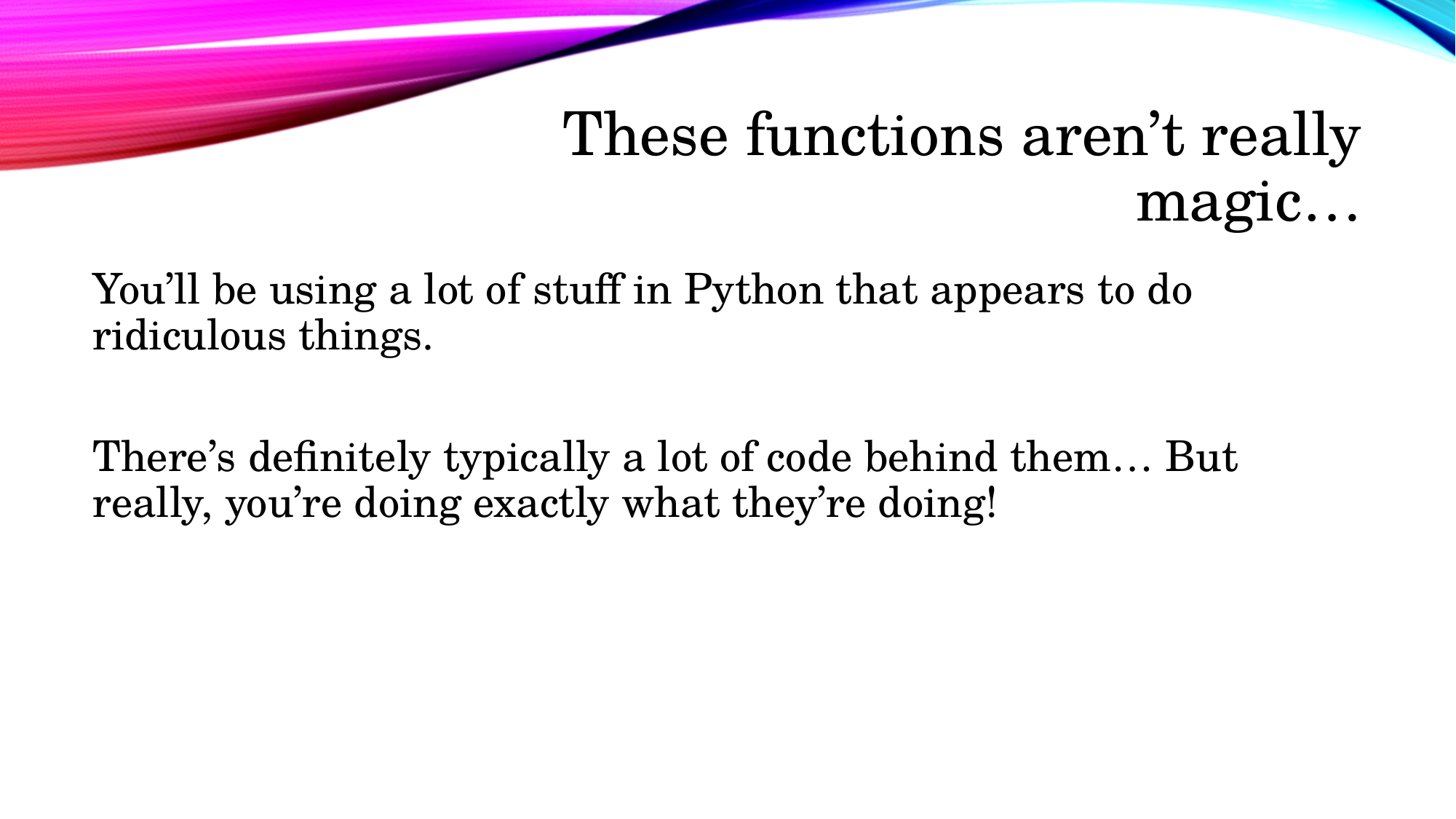

# These functions aren’t really magic…
You’ll be using a lot of stuff in Python that appears to do ridiculous things.

There’s definitely typically a lot of code behind them… But really, you’re doing exactly what they’re doing!